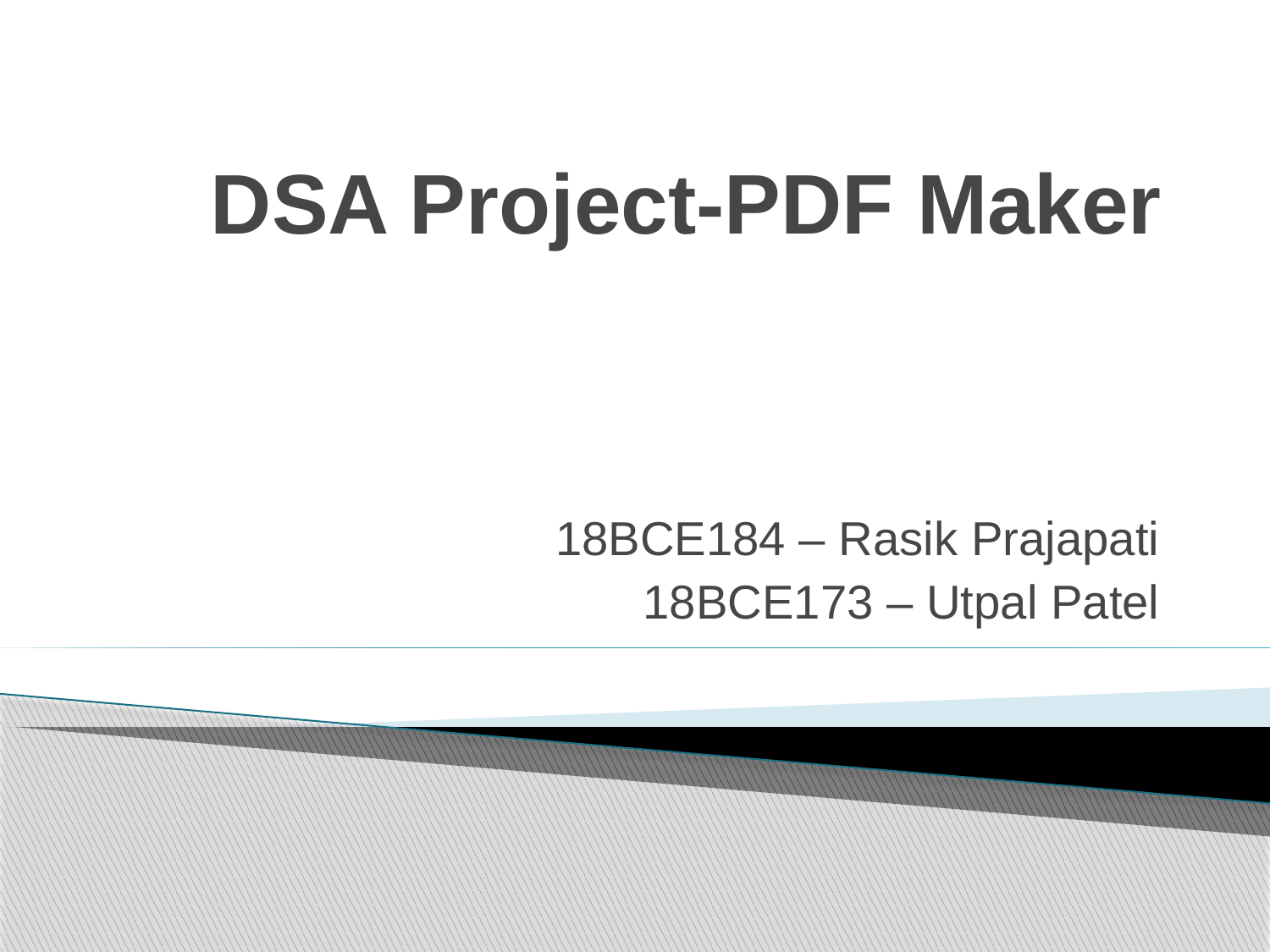

# DSA Project-PDF Maker
18BCE184 – Rasik Prajapati
18BCE173 – Utpal Patel